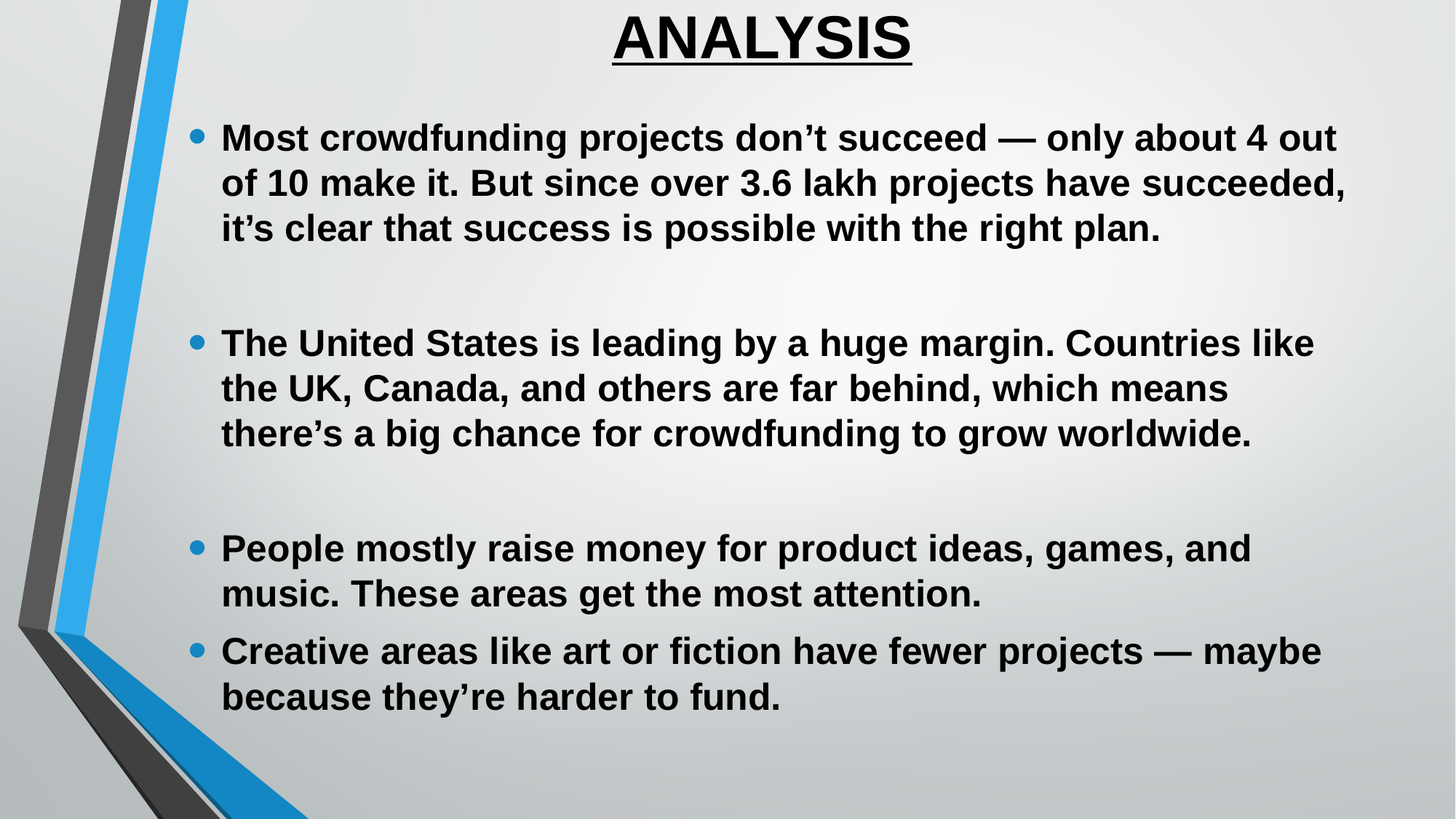

# ANALYSIS
Most crowdfunding projects don’t succeed — only about 4 out of 10 make it. But since over 3.6 lakh projects have succeeded, it’s clear that success is possible with the right plan.

The United States is leading by a huge margin. Countries like the UK, Canada, and others are far behind, which means there’s a big chance for crowdfunding to grow worldwide.

People mostly raise money for product ideas, games, and music. These areas get the most attention.
Creative areas like art or fiction have fewer projects — maybe because they’re harder to fund.